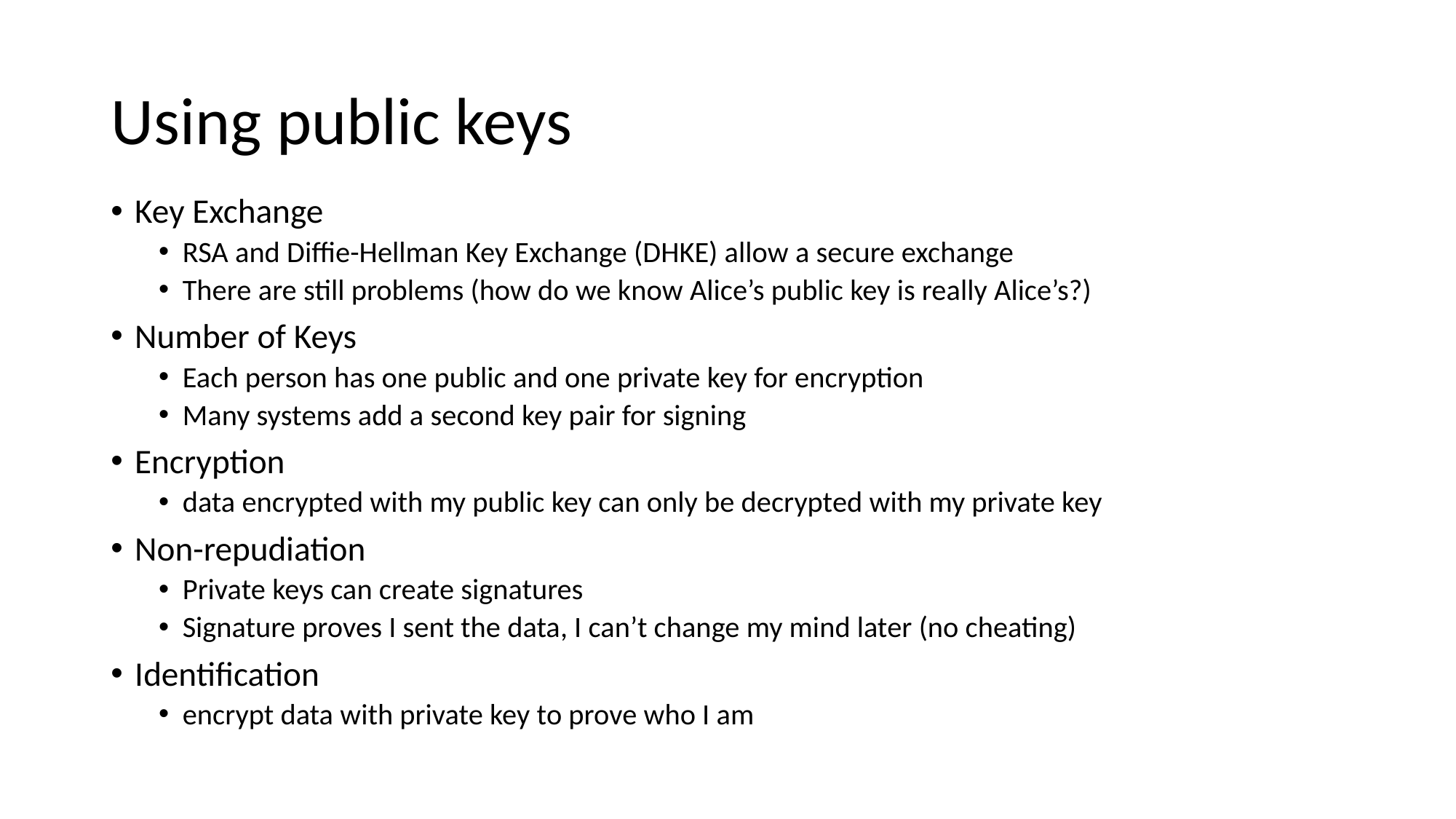

# Using public keys
Key Exchange
RSA and Diffie-Hellman Key Exchange (DHKE) allow a secure exchange
There are still problems (how do we know Alice’s public key is really Alice’s?)
Number of Keys
Each person has one public and one private key for encryption
Many systems add a second key pair for signing
Encryption
data encrypted with my public key can only be decrypted with my private key
Non-repudiation
Private keys can create signatures
Signature proves I sent the data, I can’t change my mind later (no cheating)
Identification
encrypt data with private key to prove who I am